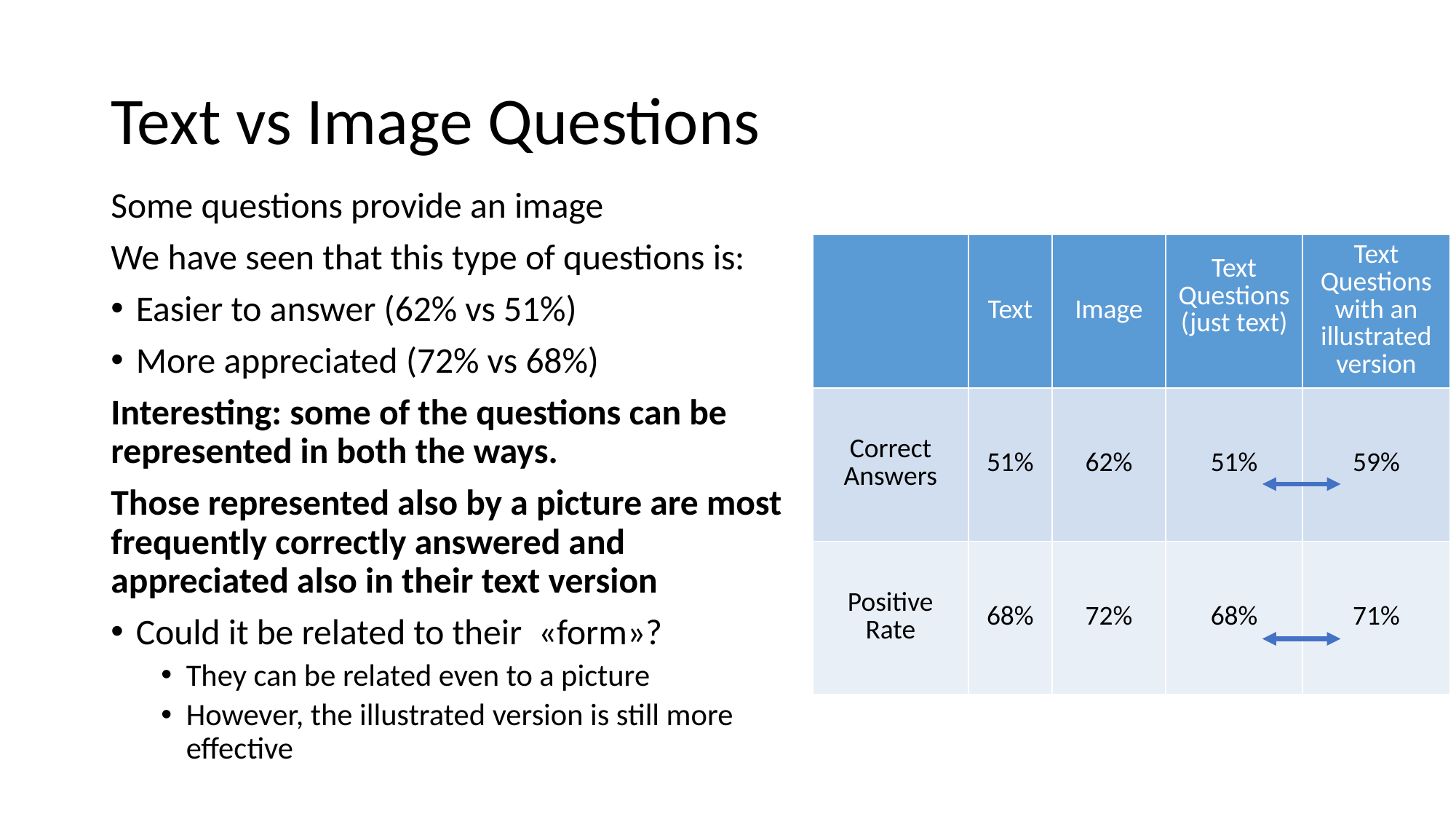

# Text vs Image Questions
Some questions provide an image
We have seen that this type of questions is:
Easier to answer (62% vs 51%)
More appreciated (72% vs 68%)
Interesting: some of the questions can be represented in both the ways.
Those represented also by a picture are most frequently correctly answered and appreciated also in their text version
Could it be related to their  «form»?
They can be related even to a picture
However, the illustrated version is still more effective

|  | Text | Image | Text Questions (just text) | Text Questions with an illustrated version |
| --- | --- | --- | --- | --- |
| Correct Answers | 51% | 62% | 51% | 59% |
| Positive Rate | 68% | 72% | 68% | 71% |